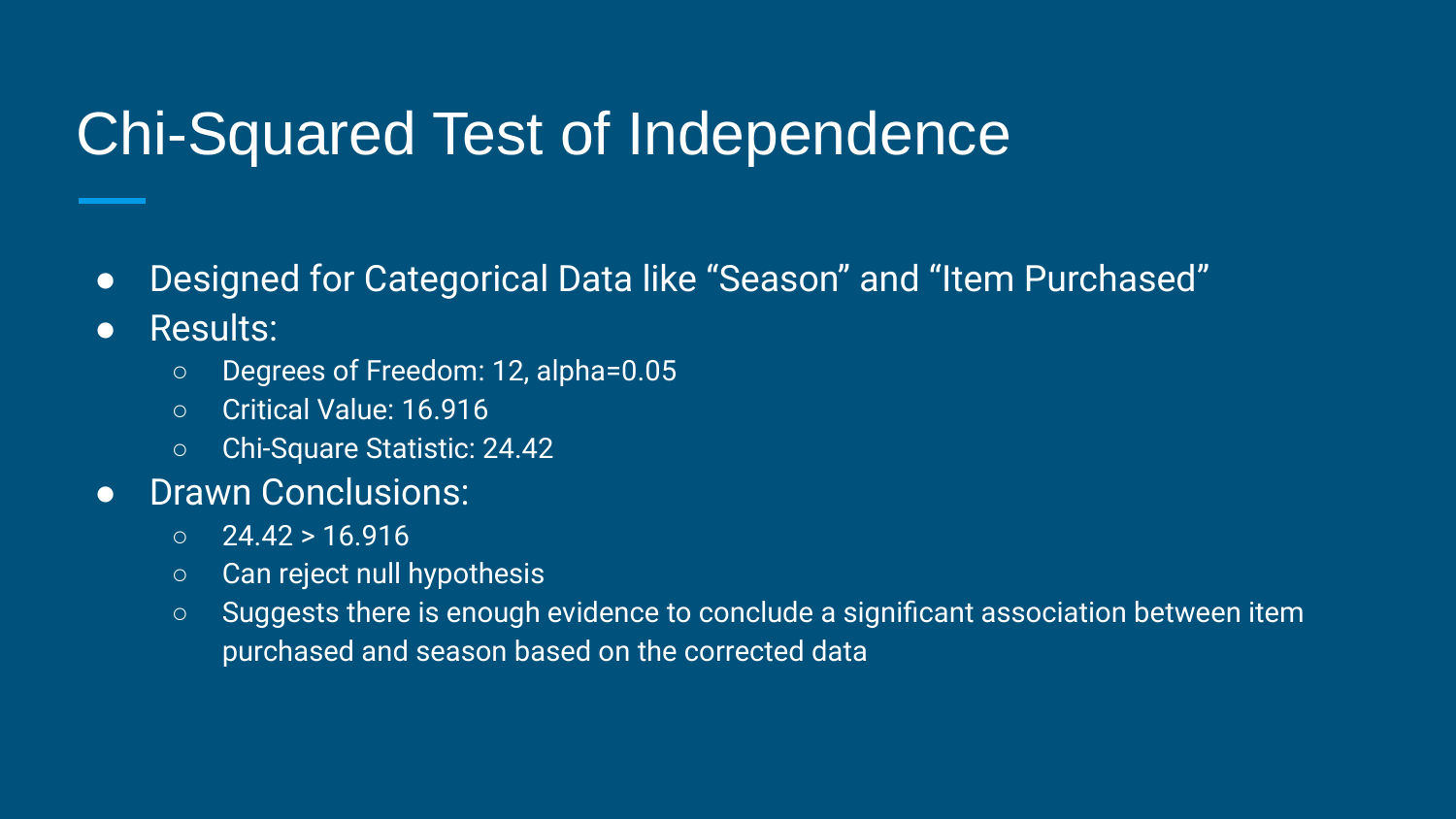

# Chi-Squared Test of Independence
Designed for Categorical Data like “Season” and “Item Purchased”
Results:
Degrees of Freedom: 12, alpha=0.05
Critical Value: 16.916
Chi-Square Statistic: 24.42
Drawn Conclusions:
24.42 > 16.916
Can reject null hypothesis
Suggests there is enough evidence to conclude a significant association between item purchased and season based on the corrected data